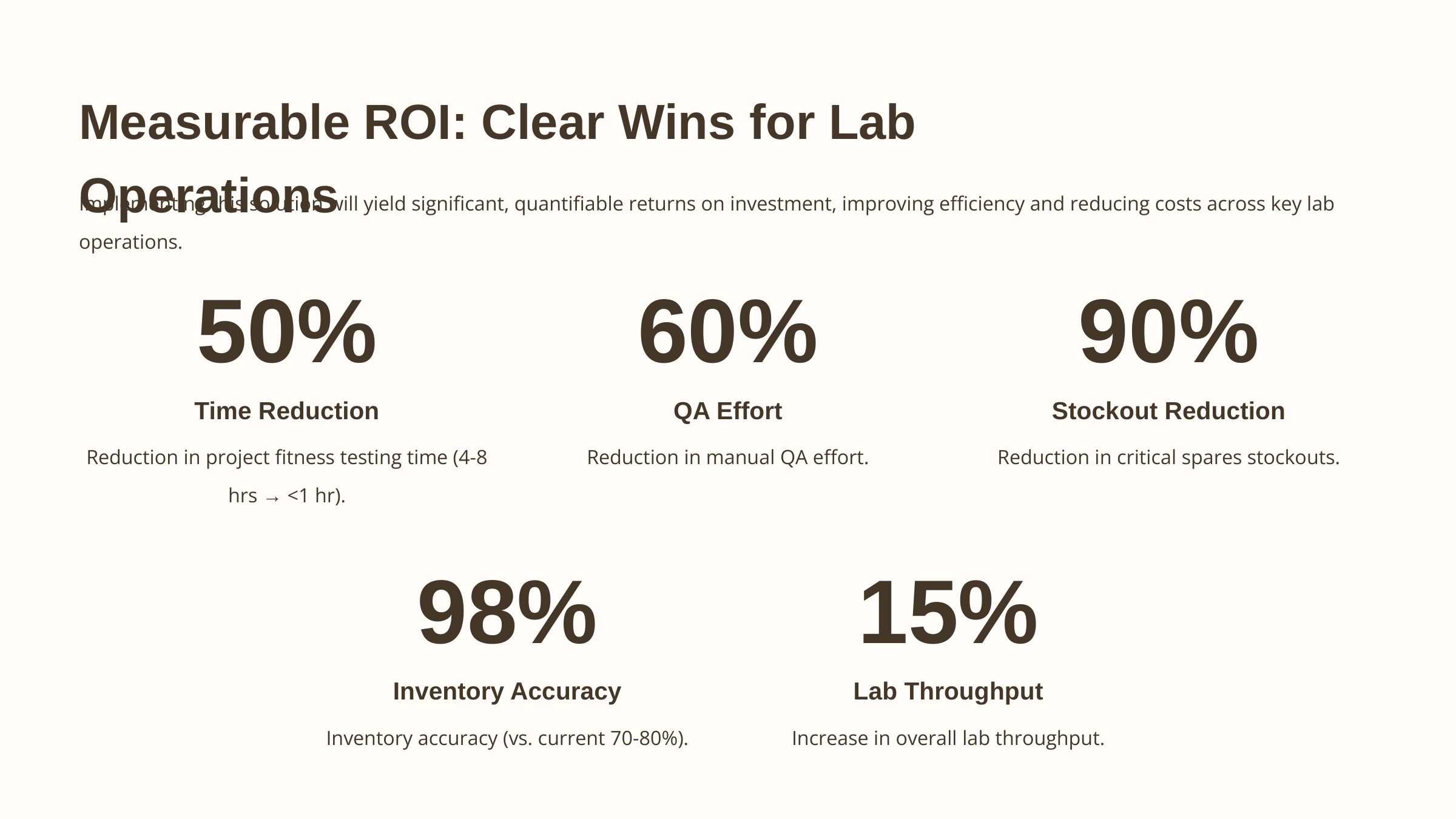

Measurable ROI: Clear Wins for Lab Operations
Implementing this solution will yield significant, quantifiable returns on investment, improving efficiency and reducing costs across key lab operations.
50%
60%
90%
Time Reduction
QA Effort
Stockout Reduction
Reduction in project fitness testing time (4-8 hrs → <1 hr).
Reduction in manual QA effort.
Reduction in critical spares stockouts.
98%
15%
Inventory Accuracy
Lab Throughput
Inventory accuracy (vs. current 70-80%).
Increase in overall lab throughput.